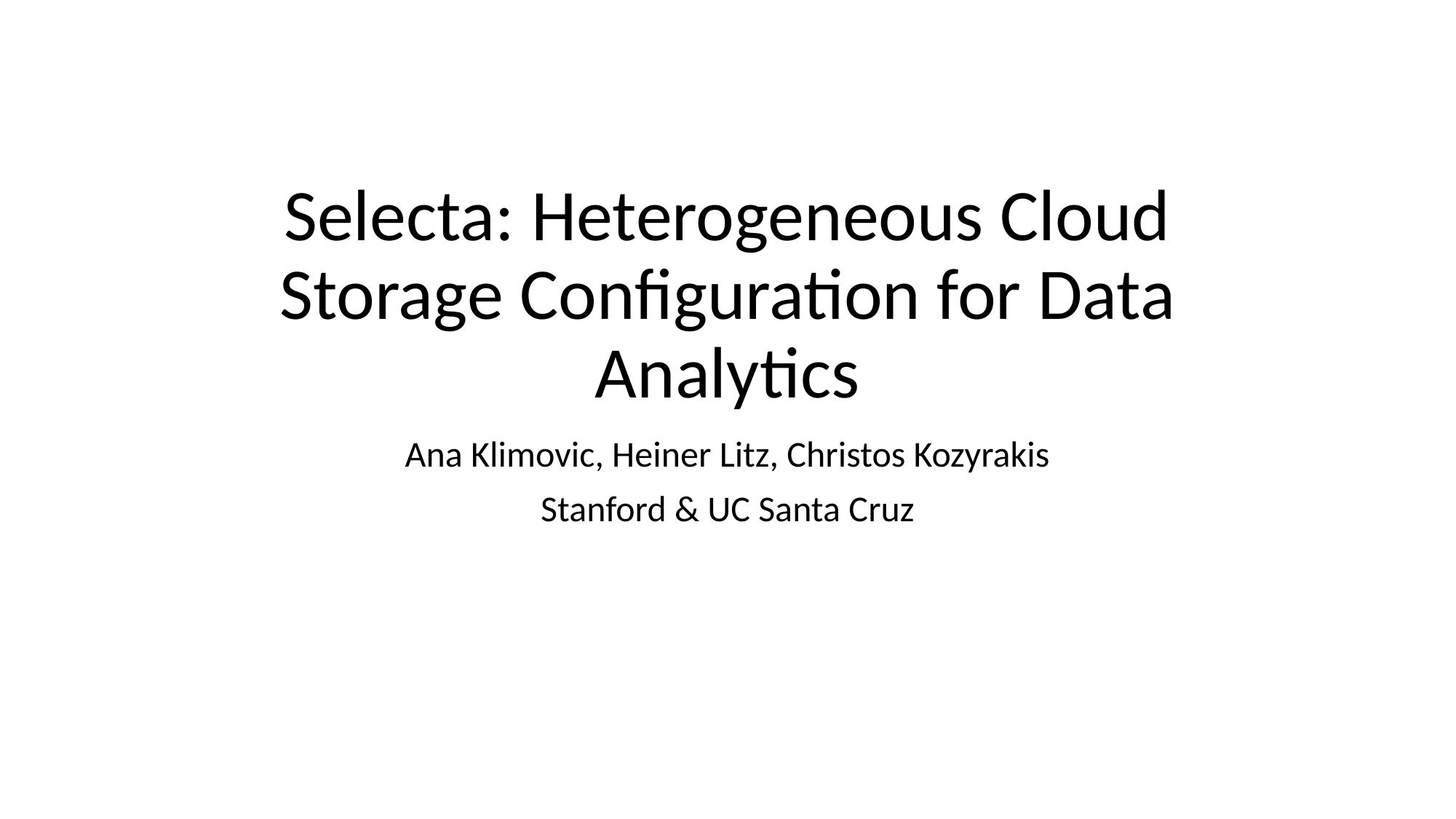

# Selecta: Heterogeneous Cloud Storage Configuration for Data Analytics
Ana Klimovic, Heiner Litz, Christos Kozyrakis
Stanford & UC Santa Cruz